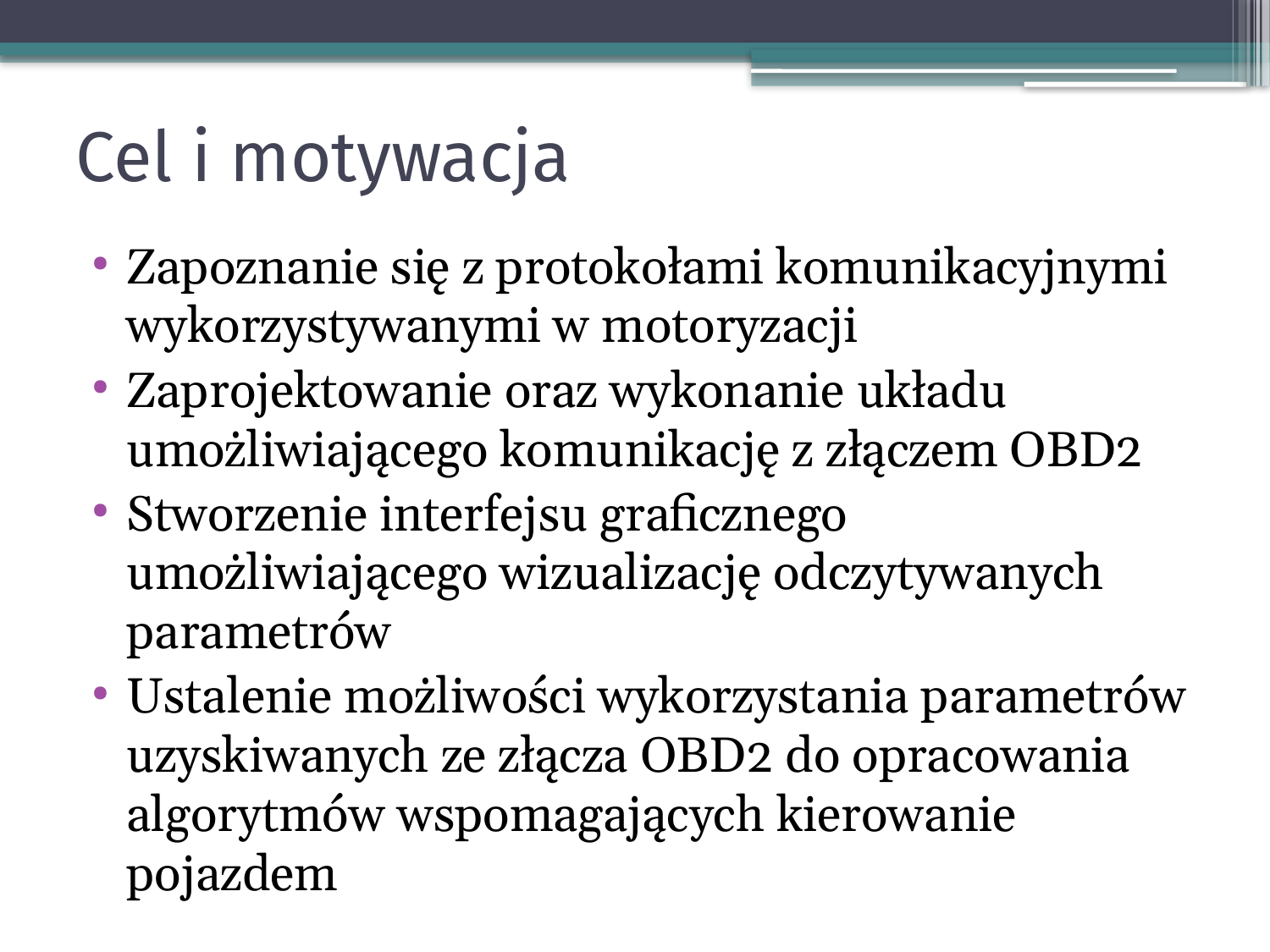

# Cel i motywacja
Zapoznanie się z protokołami komunikacyjnymi wykorzystywanymi w motoryzacji
Zaprojektowanie oraz wykonanie układu umożliwiającego komunikację z złączem OBD2
Stworzenie interfejsu graficznego umożliwiającego wizualizację odczytywanych parametrów
Ustalenie możliwości wykorzystania parametrów uzyskiwanych ze złącza OBD2 do opracowania algorytmów wspomagających kierowanie pojazdem